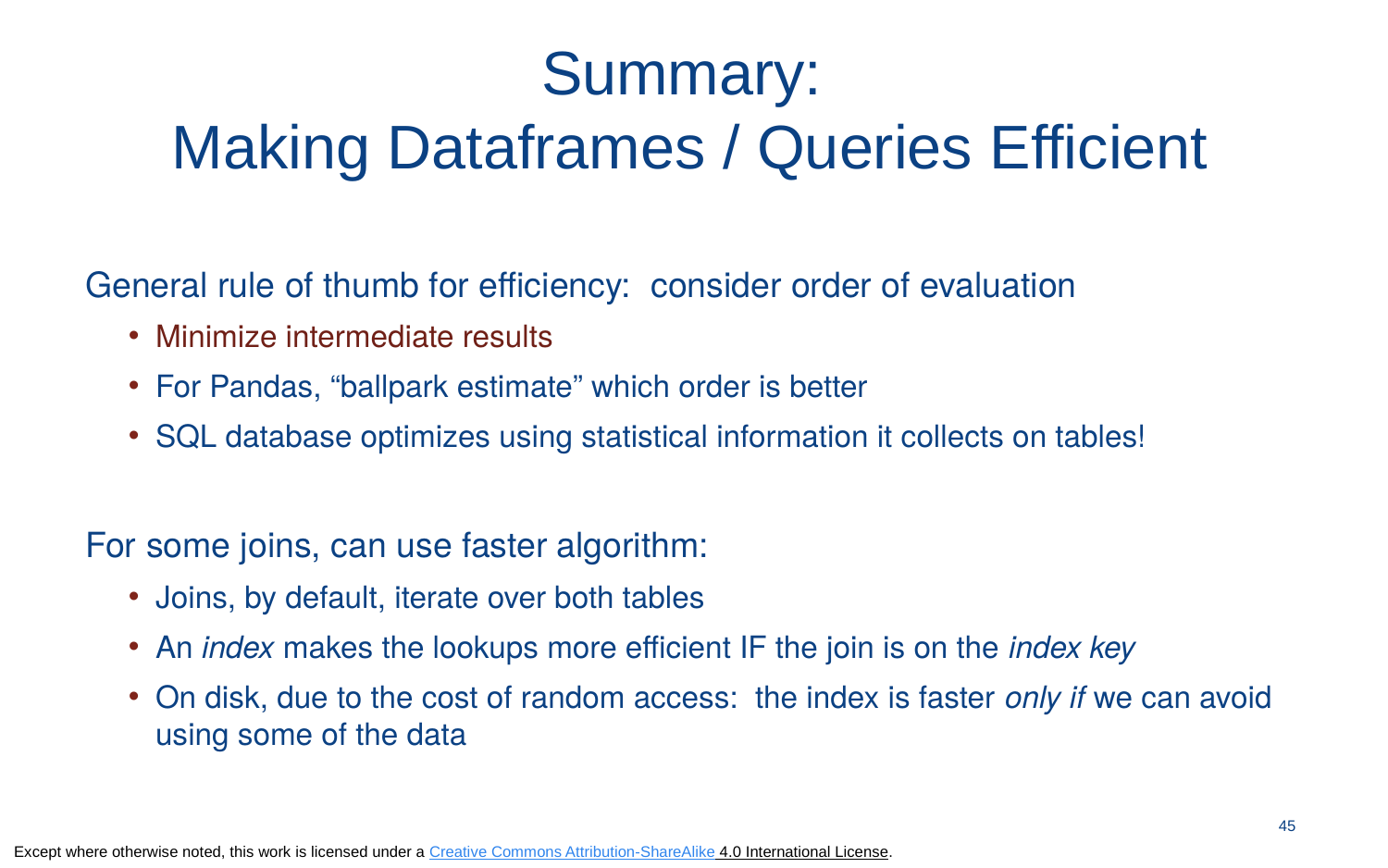

# Summary: Making Dataframes / Queries Efficient
General rule of thumb for efficiency:  consider order of evaluation
Minimize intermediate results
For Pandas, “ballpark estimate” which order is better
SQL database optimizes using statistical information it collects on tables!

For some joins, can use faster algorithm:
Joins, by default, iterate over both tables
An index makes the lookups more efficient IF the join is on the index key
On disk, due to the cost of random access:  the index is faster only if we can avoid using some of the data
45